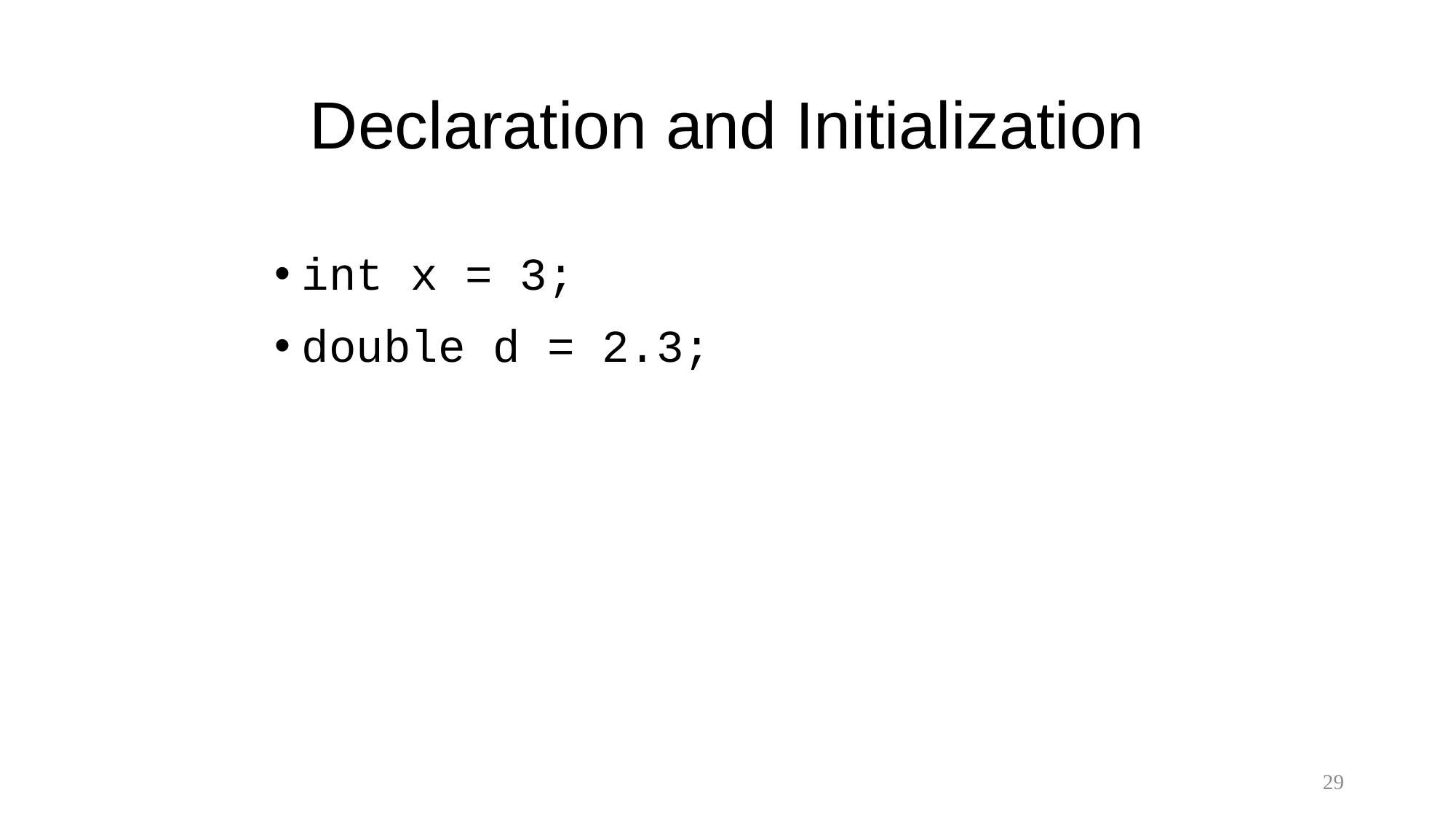

# Declaration and Initialization
int x = 3;
double d = 2.3;

29